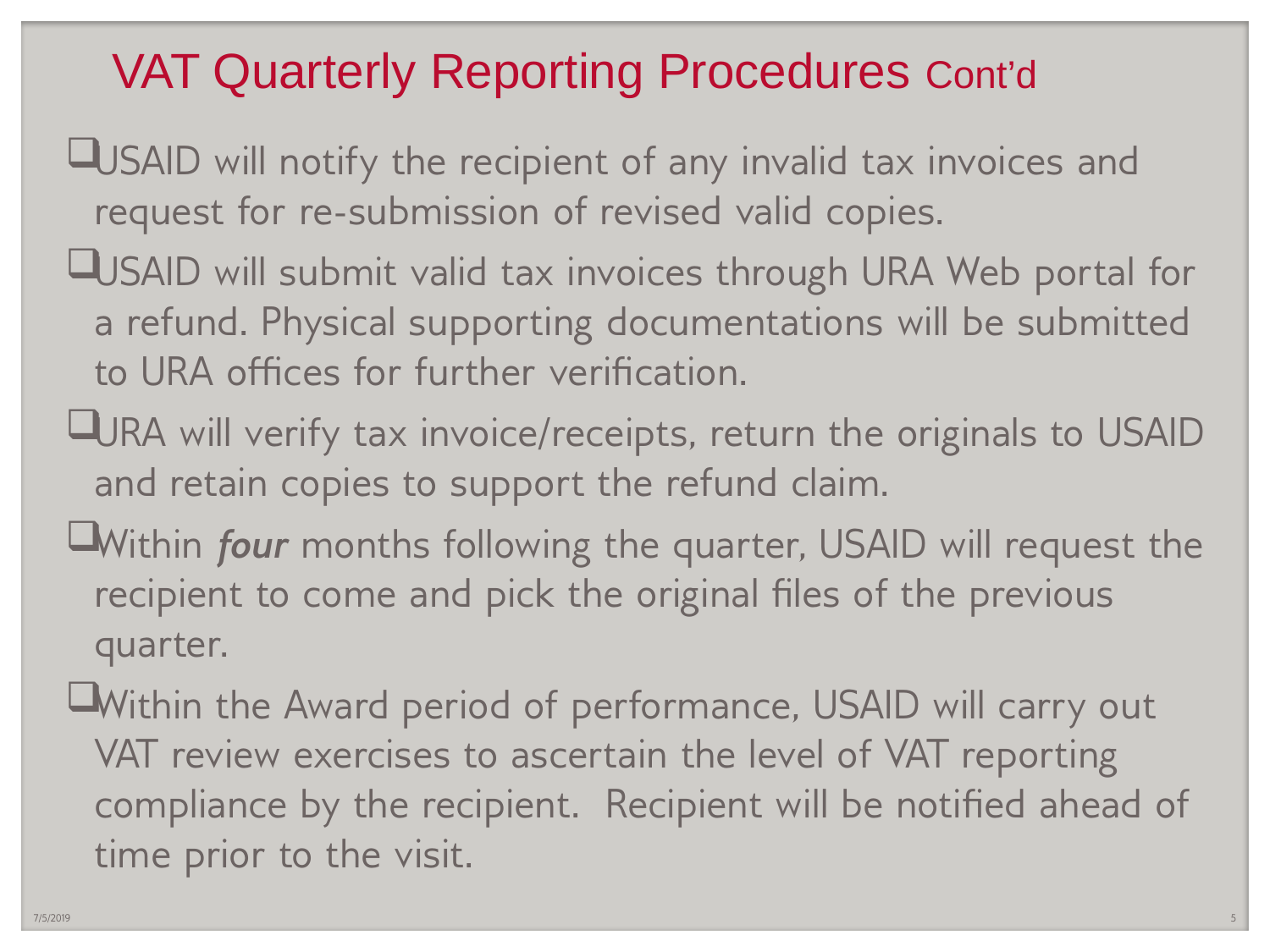

# VAT Quarterly Reporting Procedures Cont’d
USAID will notify the recipient of any invalid tax invoices and request for re-submission of revised valid copies.
USAID will submit valid tax invoices through URA Web portal for a refund. Physical supporting documentations will be submitted to URA offices for further verification.
URA will verify tax invoice/receipts, return the originals to USAID and retain copies to support the refund claim.
Within four months following the quarter, USAID will request the recipient to come and pick the original files of the previous quarter.
Within the Award period of performance, USAID will carry out VAT review exercises to ascertain the level of VAT reporting compliance by the recipient.  Recipient will be notified ahead of time prior to the visit.
7/5/2019
5